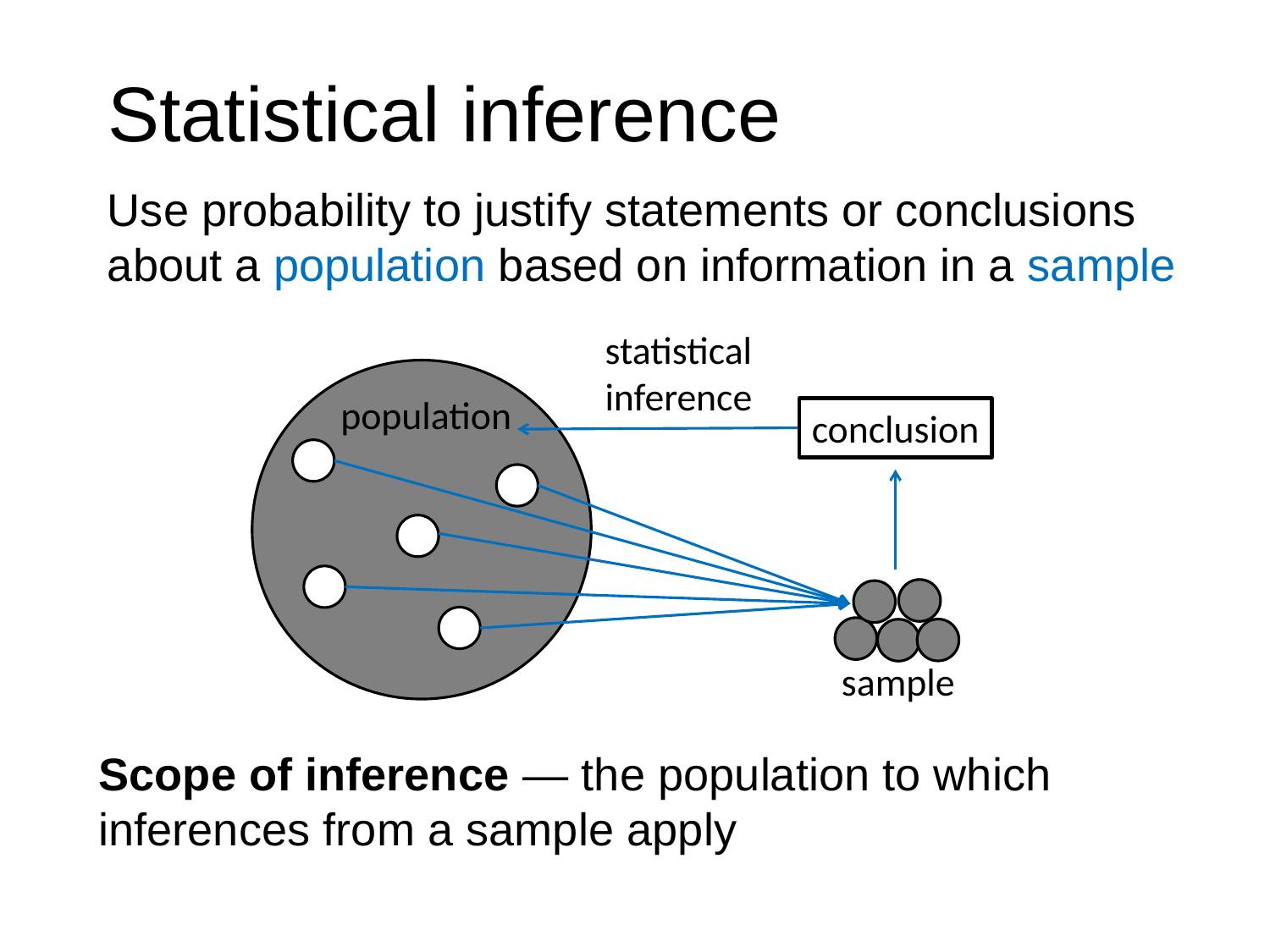

# Statistical inference
Use probability to justify statements or conclusions about a population based on information in a sample
statistical
inference

population
conclusion

sample

Scope of inference — the population to which inferences from a sample apply